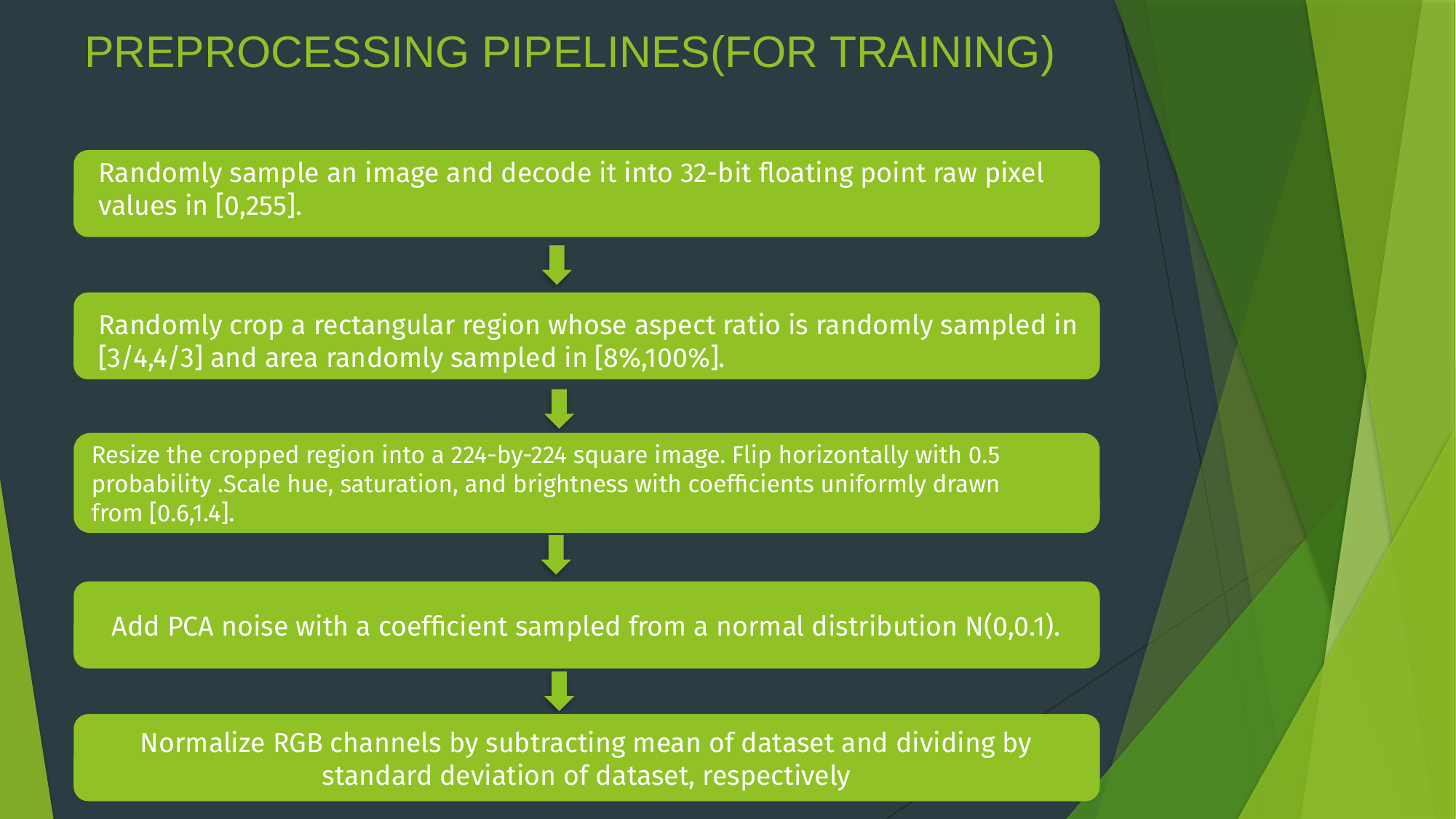

# PREPROCESSING PIPELINES(FOR TRAINING)
Randomly sample an image and decode it into 32-bit ﬂoating point raw pixel values in [0,255].

Randomly crop a rectangular region whose aspect ratio is randomly sampled in [3/4,4/3] and area randomly sampled in [8%,100%].

Resize the cropped region into a 224-by-224 square image. Flip horizontally with 0.5 probability .Scale hue, saturation, and brightness with coefﬁcients uniformly drawn from [0.6,1.4].

Add PCA noise with a coefﬁcient sampled from a normal distribution N(0,0.1).

Normalize RGB channels by subtracting mean of dataset and dividing by standard deviation of dataset, respectively